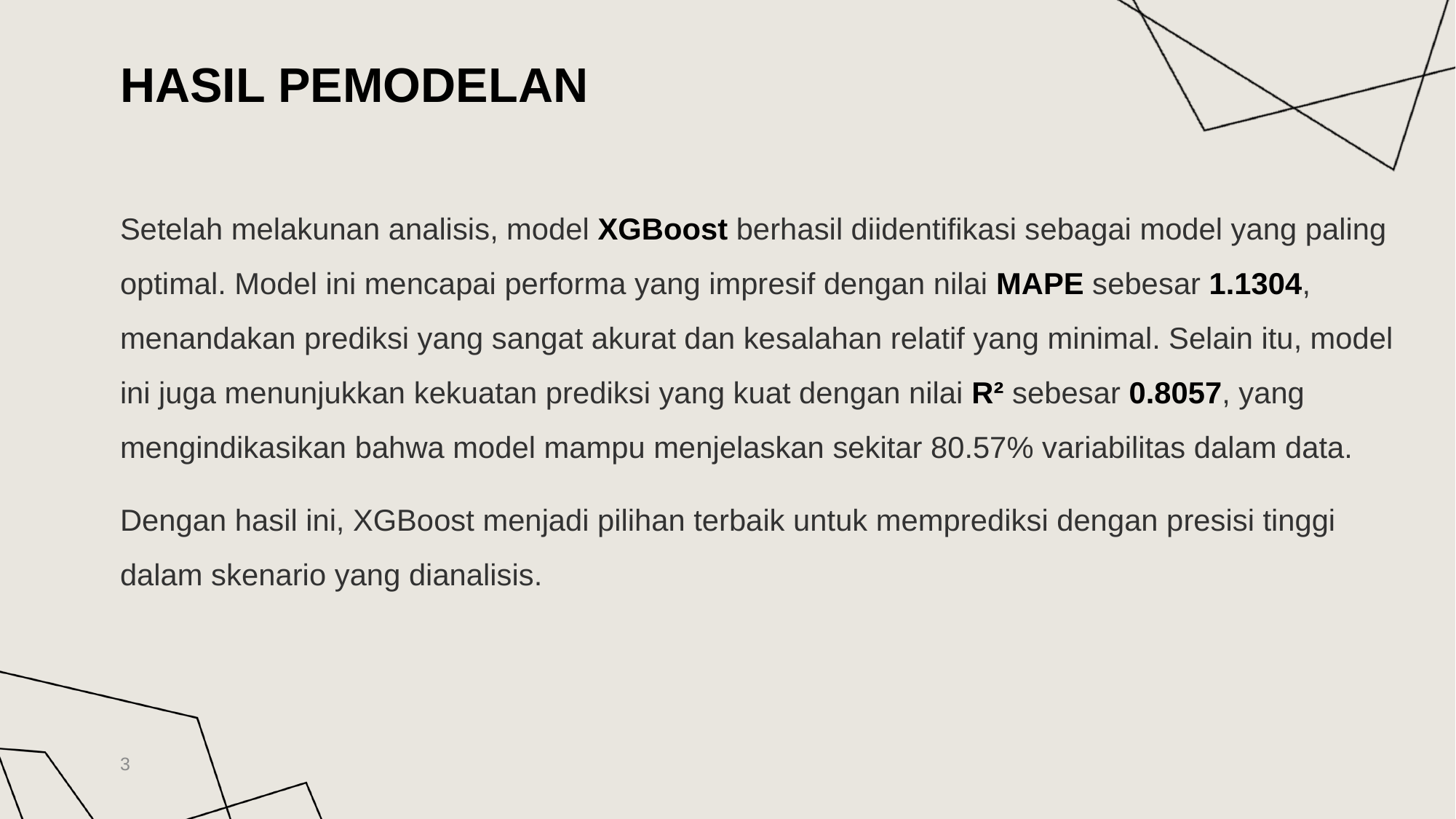

# HASIL PEMODELAN
Setelah melakunan analisis, model XGBoost berhasil diidentifikasi sebagai model yang paling optimal. Model ini mencapai performa yang impresif dengan nilai MAPE sebesar 1.1304, menandakan prediksi yang sangat akurat dan kesalahan relatif yang minimal. Selain itu, model ini juga menunjukkan kekuatan prediksi yang kuat dengan nilai R² sebesar 0.8057, yang mengindikasikan bahwa model mampu menjelaskan sekitar 80.57% variabilitas dalam data.
Dengan hasil ini, XGBoost menjadi pilihan terbaik untuk memprediksi dengan presisi tinggi dalam skenario yang dianalisis.
3